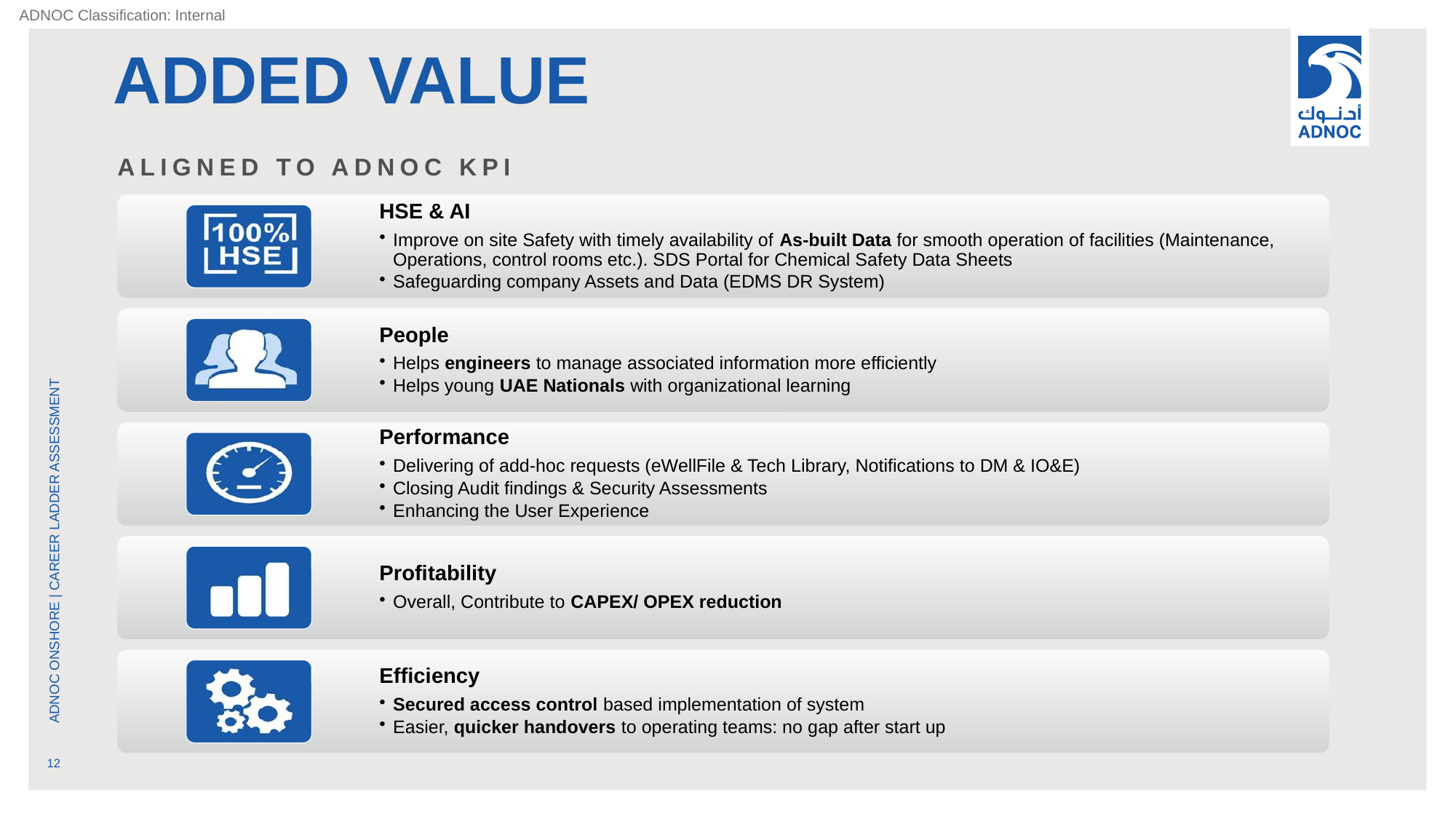

# Added value
Aligned to Adnoc KPI
HSE & AI
Improve on site Safety with timely availability of As-built Data for smooth operation of facilities (Maintenance, Operations, control rooms etc.). SDS Portal for Chemical Safety Data Sheets
Safeguarding company Assets and Data (EDMS DR System)
People
Helps engineers to manage associated information more efficiently
Helps young UAE Nationals with organizational learning
Performance
Delivering of add-hoc requests (eWellFile & Tech Library, Notifications to DM & IO&E)
Closing Audit findings & Security Assessments
Enhancing the User Experience
Profitability
Overall, Contribute to CAPEX/ OPEX reduction
Efficiency
Secured access control based implementation of system
Easier, quicker handovers to operating teams: no gap after start up
Adnoc Onshore | Career Ladder Assessment
12